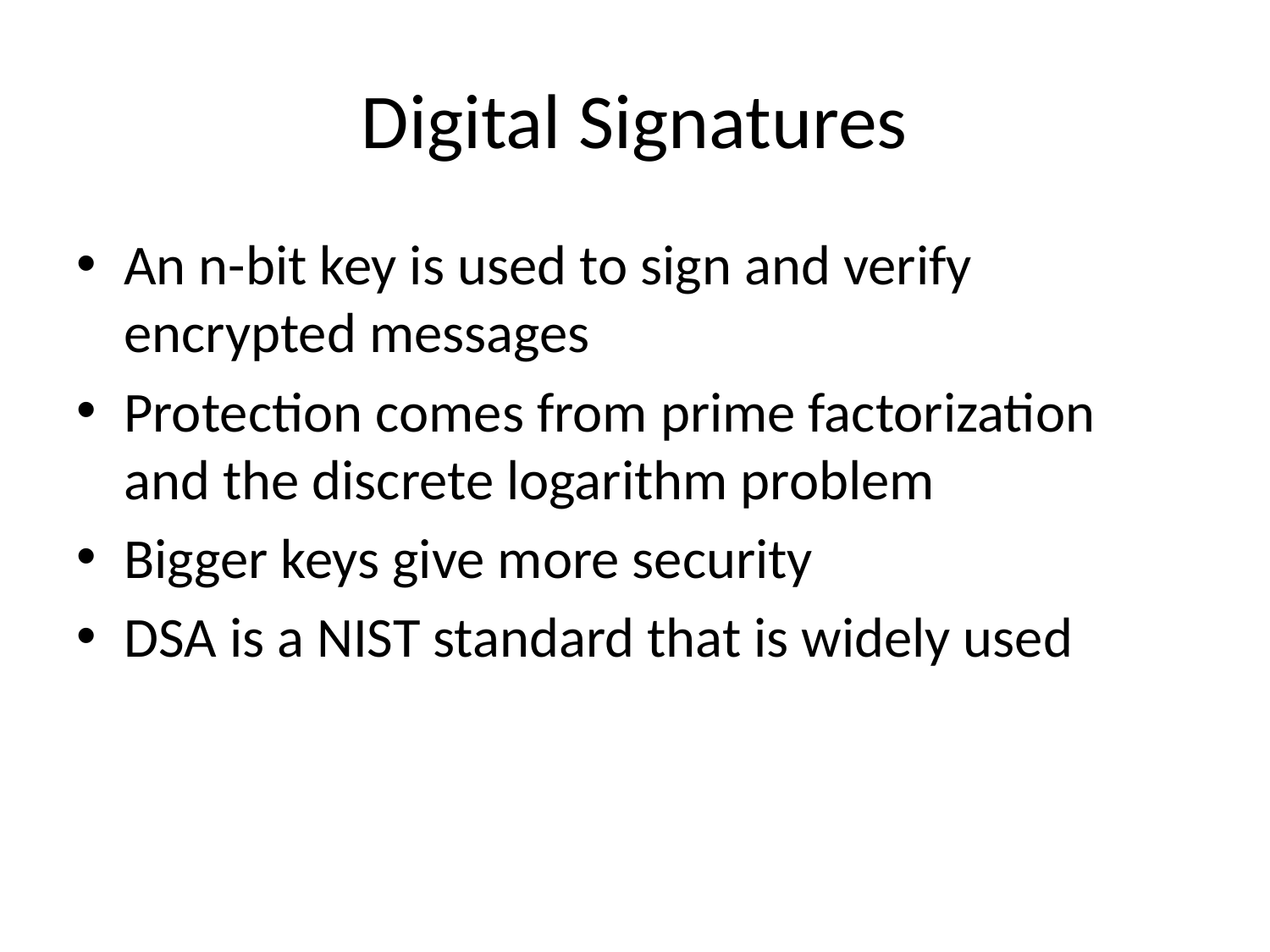

# Digital Signatures
An n-bit key is used to sign and verify encrypted messages
Protection comes from prime factorization and the discrete logarithm problem
Bigger keys give more security
DSA is a NIST standard that is widely used